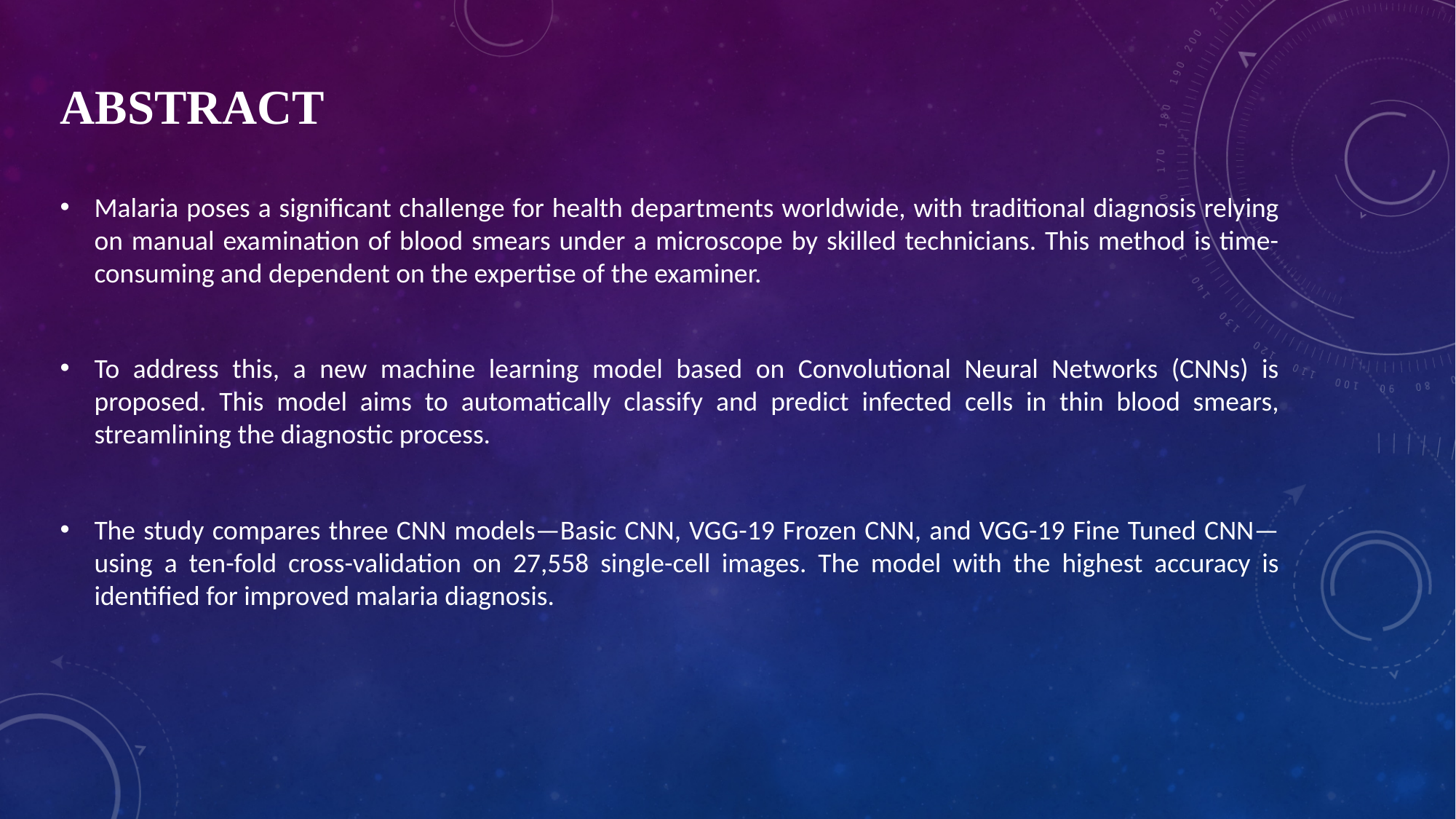

# ABSTRACT
Malaria poses a significant challenge for health departments worldwide, with traditional diagnosis relying on manual examination of blood smears under a microscope by skilled technicians. This method is time-consuming and dependent on the expertise of the examiner.

To address this, a new machine learning model based on Convolutional Neural Networks (CNNs) is proposed. This model aims to automatically classify and predict infected cells in thin blood smears, streamlining the diagnostic process.

The study compares three CNN models—Basic CNN, VGG-19 Frozen CNN, and VGG-19 Fine Tuned CNN—using a ten-fold cross-validation on 27,558 single-cell images. The model with the highest accuracy is identified for improved malaria diagnosis.